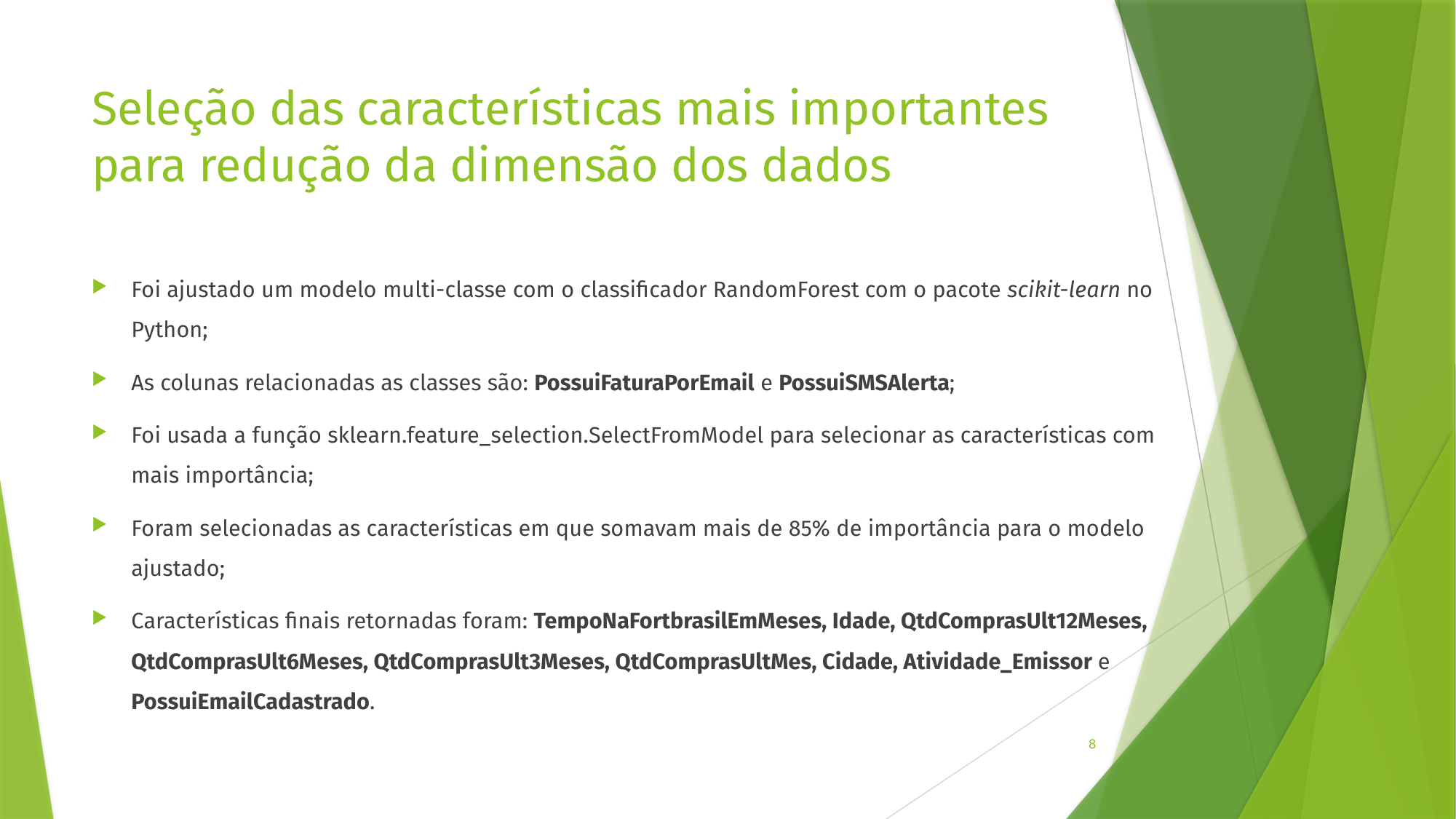

# Seleção das características mais importantes para redução da dimensão dos dados
Foi ajustado um modelo multi-classe com o classificador RandomForest com o pacote scikit-learn no Python;
As colunas relacionadas as classes são: PossuiFaturaPorEmail e PossuiSMSAlerta;
Foi usada a função sklearn.feature_selection.SelectFromModel para selecionar as características com mais importância;
Foram selecionadas as características em que somavam mais de 85% de importância para o modelo ajustado;
Características finais retornadas foram: TempoNaFortbrasilEmMeses, Idade, QtdComprasUlt12Meses, QtdComprasUlt6Meses, QtdComprasUlt3Meses, QtdComprasUltMes, Cidade, Atividade_Emissor e PossuiEmailCadastrado.
8